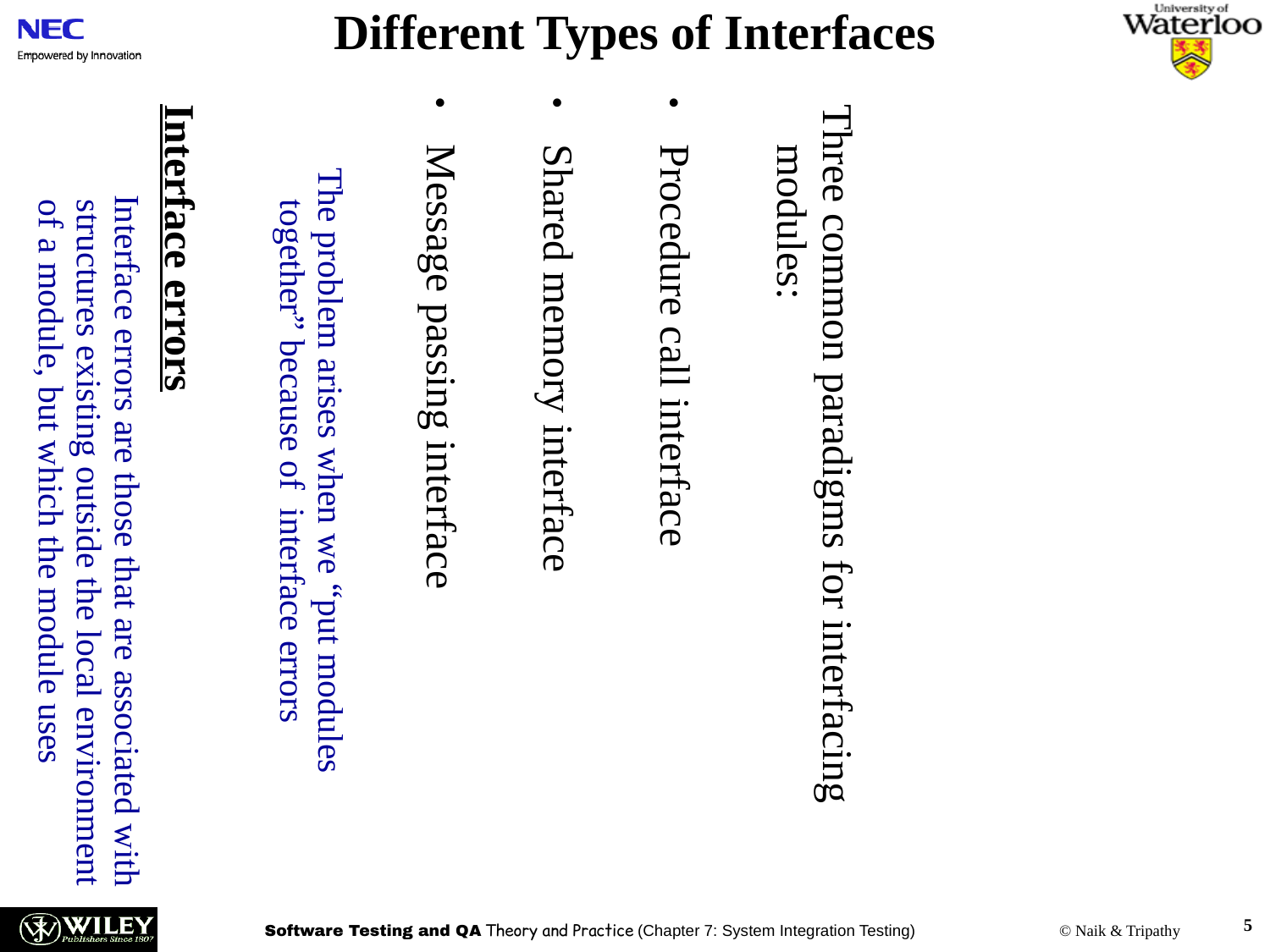

Different Types of Interfaces
Three common paradigms for interfacing modules:

Procedure call interface

Shared memory interface

Message passing interface

The problem arises when we “put modules together” because of  interface errors

Interface errors
   Interface errors are those that are associated with structures existing outside the local environment of a module, but which the module uses
5